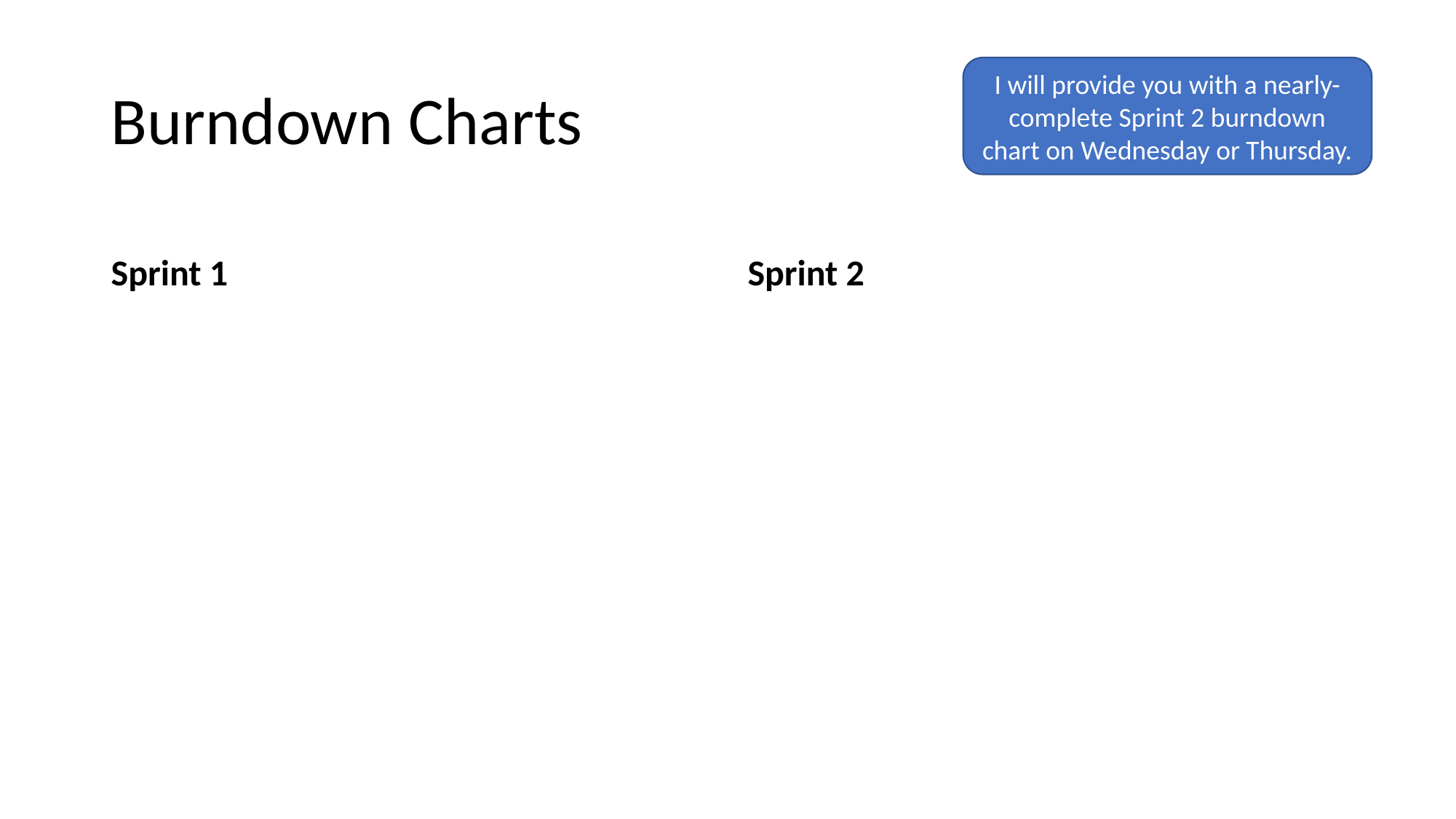

# Burndown Charts
I will provide you with a nearly-complete Sprint 2 burndown chart on Wednesday or Thursday.
Sprint 1
Sprint 2